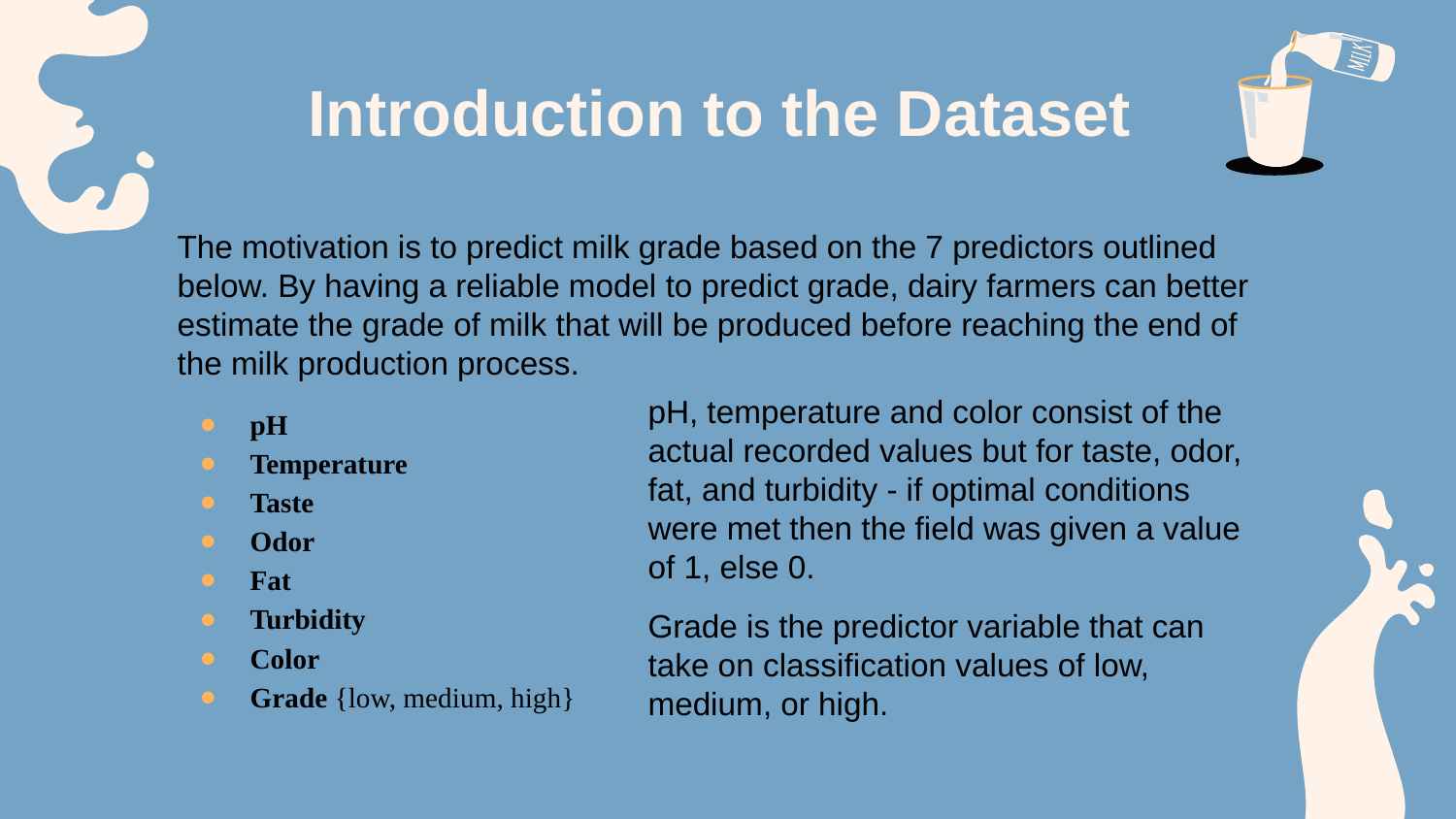

# Introduction to the Dataset
The motivation is to predict milk grade based on the 7 predictors outlined below. By having a reliable model to predict grade, dairy farmers can better estimate the grade of milk that will be produced before reaching the end of the milk production process.
pH
Temperature
Taste
Odor
Fat
Turbidity
Color
Grade {low, medium, high}
pH, temperature and color consist of the actual recorded values but for taste, odor, fat, and turbidity - if optimal conditions were met then the field was given a value of 1, else 0.
Grade is the predictor variable that can take on classification values of low, medium, or high.